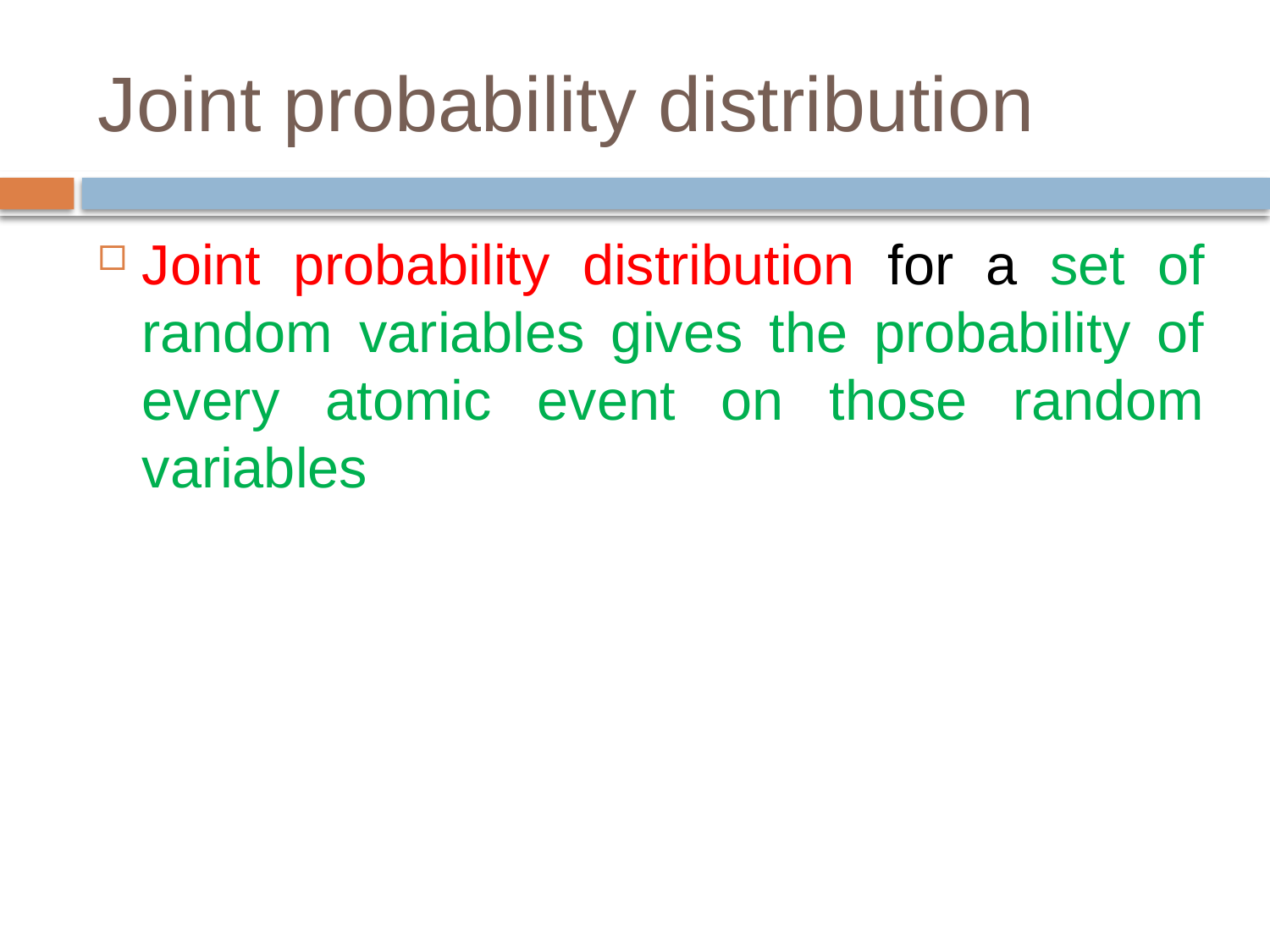

# Joint probability distribution
Joint probability distribution for a set of random variables gives the probability of every atomic event on those random variables